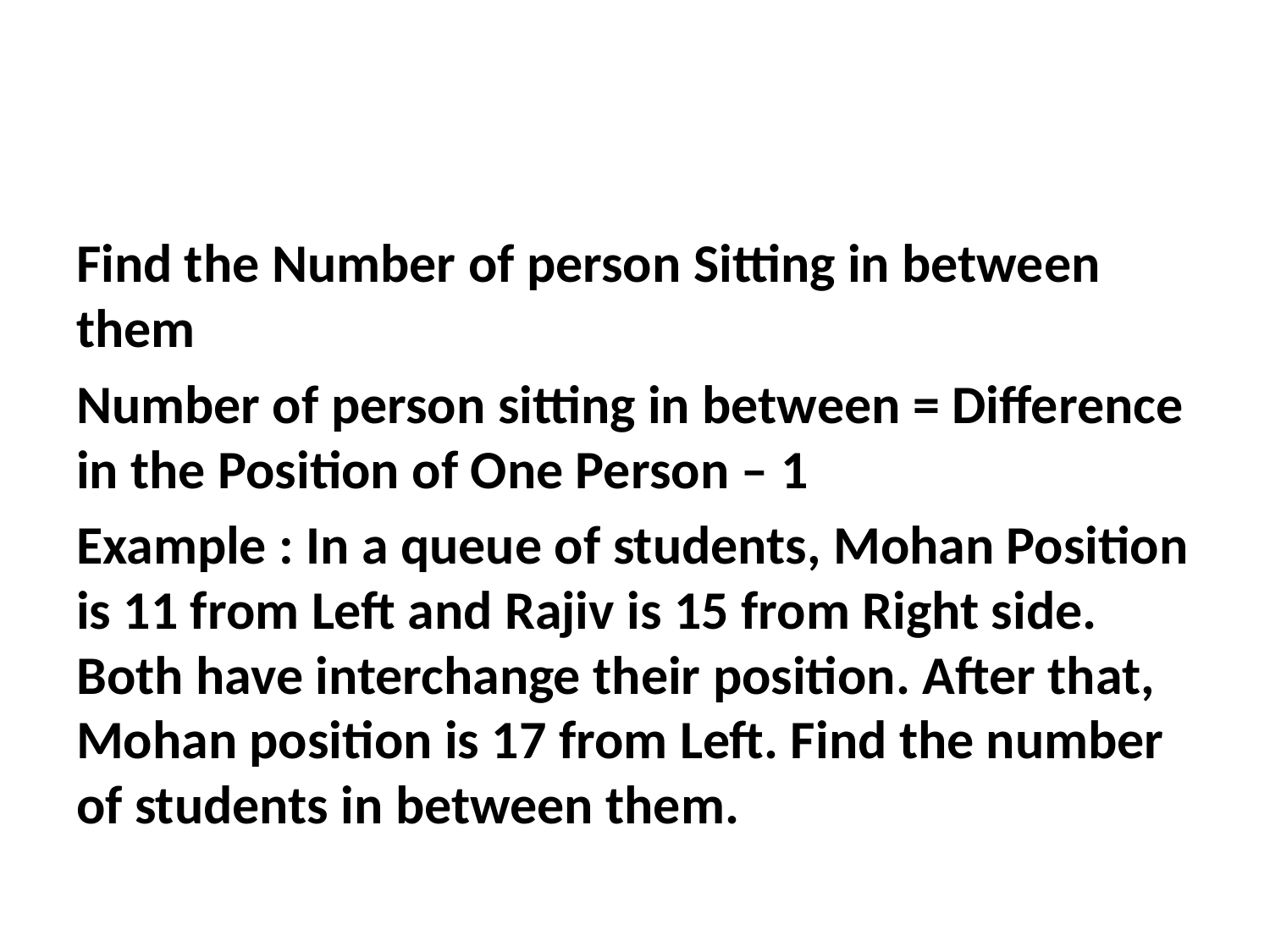

#
Find the Number of person Sitting in between them
Number of person sitting in between = Difference in the Position of One Person – 1
Example : In a queue of students, Mohan Position is 11 from Left and Rajiv is 15 from Right side. Both have interchange their position. After that, Mohan position is 17 from Left. Find the number of students in between them.